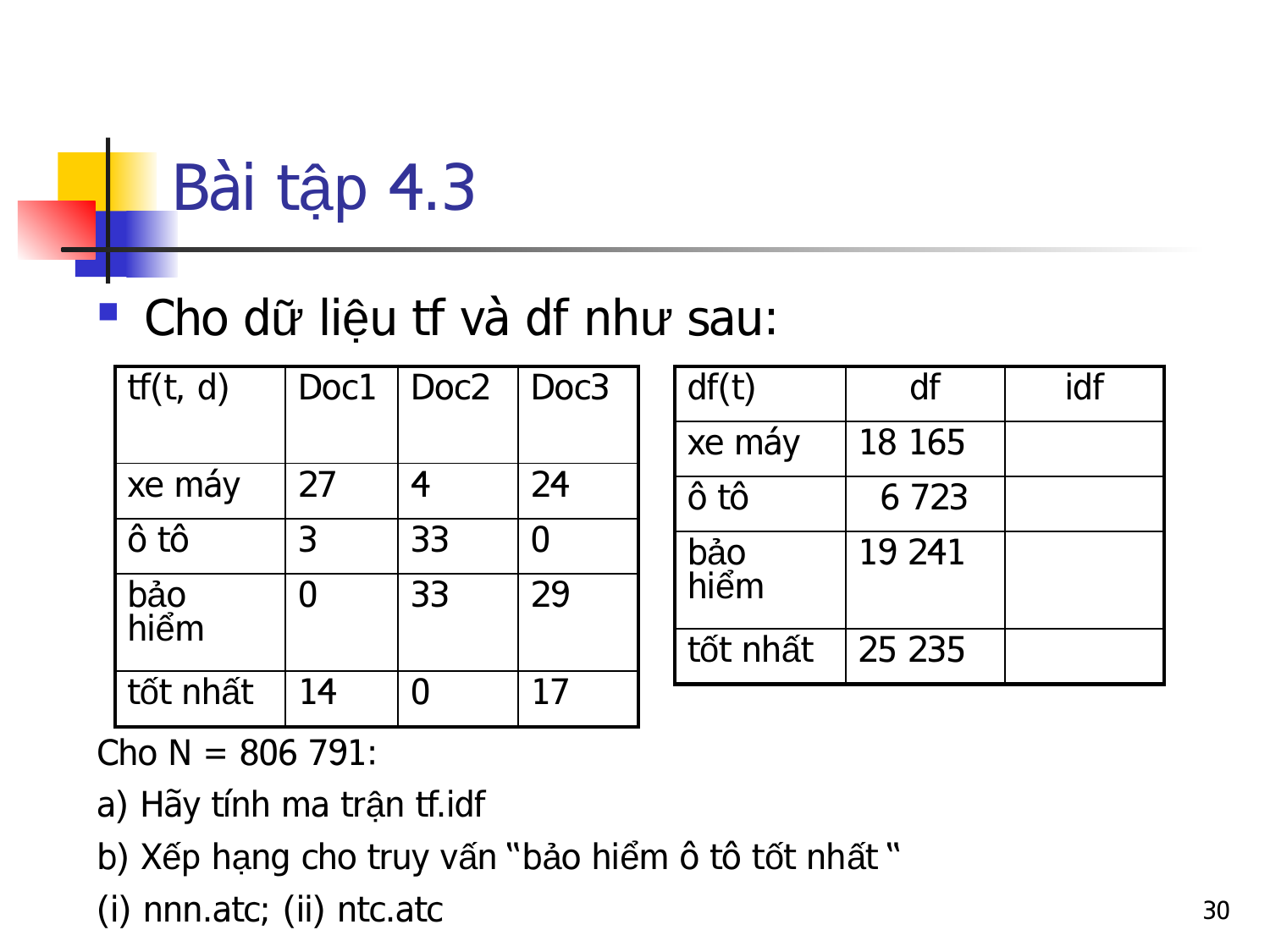

Bài tập 4.3
Cho dữ liệu tf và df như sau:
| tf(t, d) | Doc1 | Doc2 | Doc3 |
| --- | --- | --- | --- |
| xe máy | 27 | 4 | 24 |
| ô tô | 3 | 33 | 0 |
| bảo hiểm | 0 | 33 | 29 |
| tốt nhất | 14 | 0 | 17 |
| df(t) | df | idf |
| --- | --- | --- |
| xe máy | 18 165 |  |
| ô tô | 6 723 |  |
| bảo hiểm | 19 241 |  |
| tốt nhất | 25 235 |  |
Cho N = 806 791:
a) Hãy tính ma trận tf.idf
b) Xếp hạng cho truy vấn “bảo hiểm ô tô tốt nhất “
(i) nnn.atc; (ii) ntc.atc

30